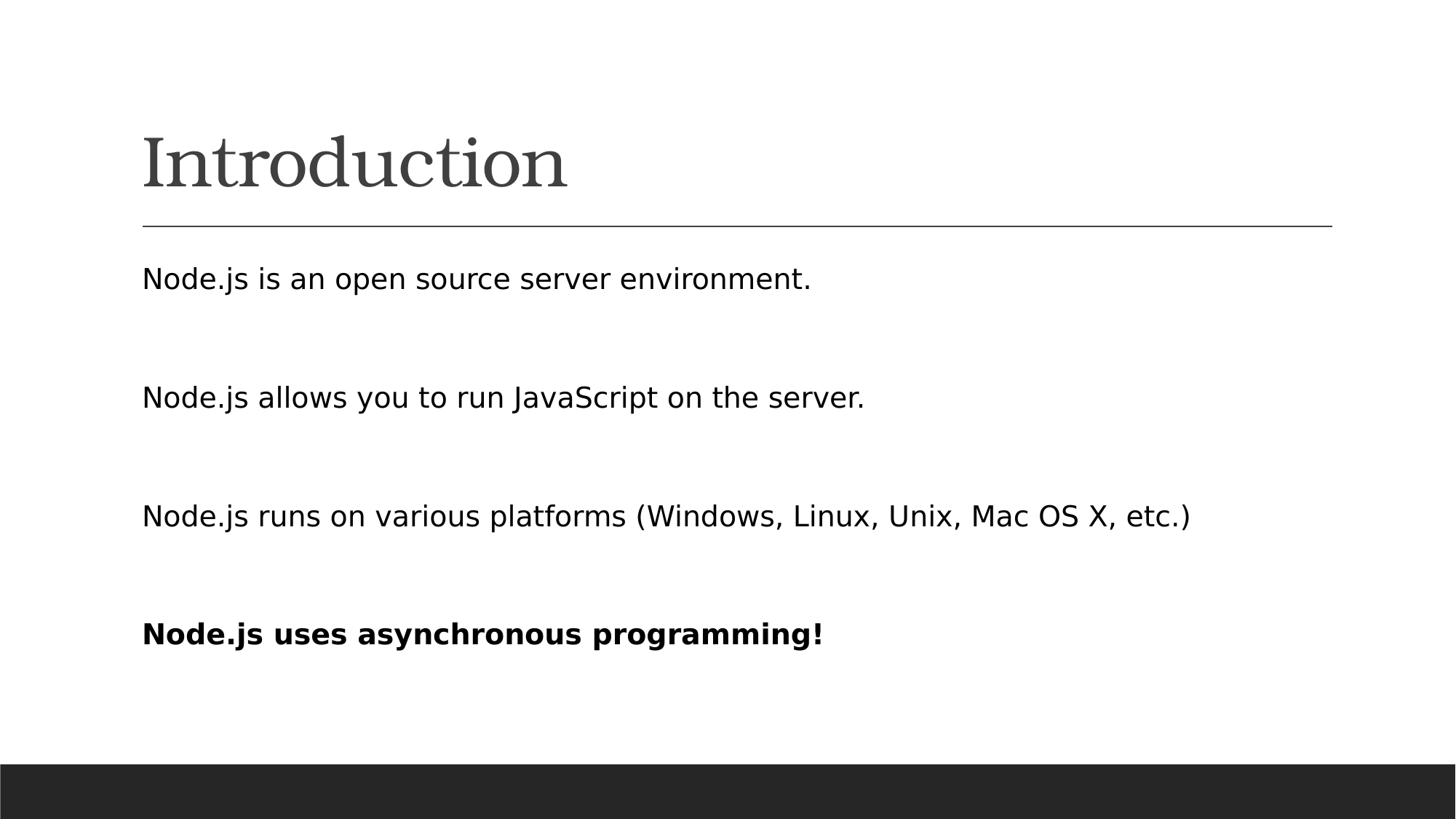

# Introduction
Node.js is an open source server environment.

Node.js allows you to run JavaScript on the server.

Node.js runs on various platforms (Windows, Linux, Unix, Mac OS X, etc.)

Node.js uses asynchronous programming!